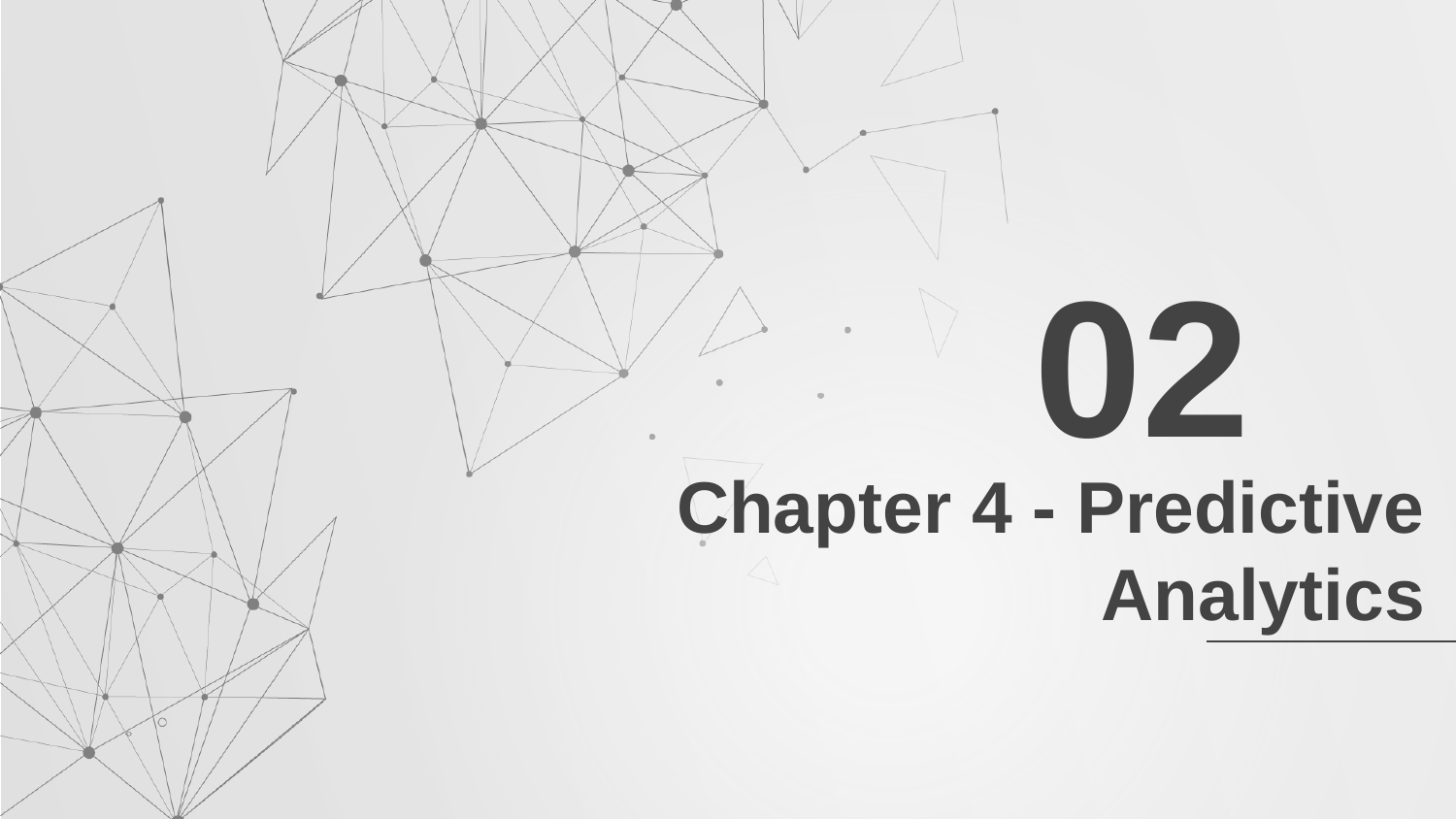

02
# Chapter 4 - Predictive Analytics